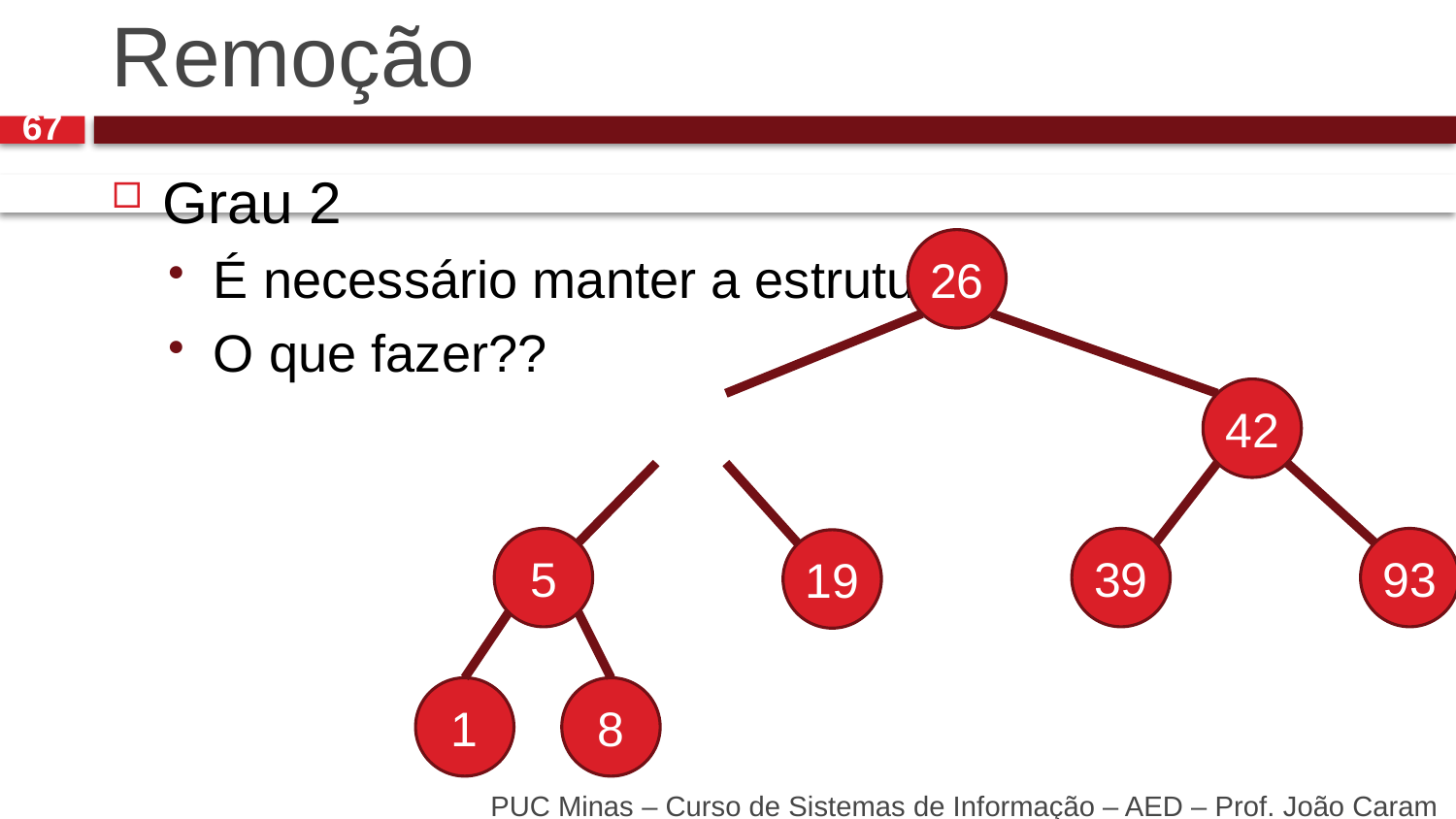

# Remoção
67
Grau 2
É necessário manter a estrutura
O que fazer??
26
42
5
39
93
19
1
8
PUC Minas – Curso de Sistemas de Informação – AED – Prof. João Caram